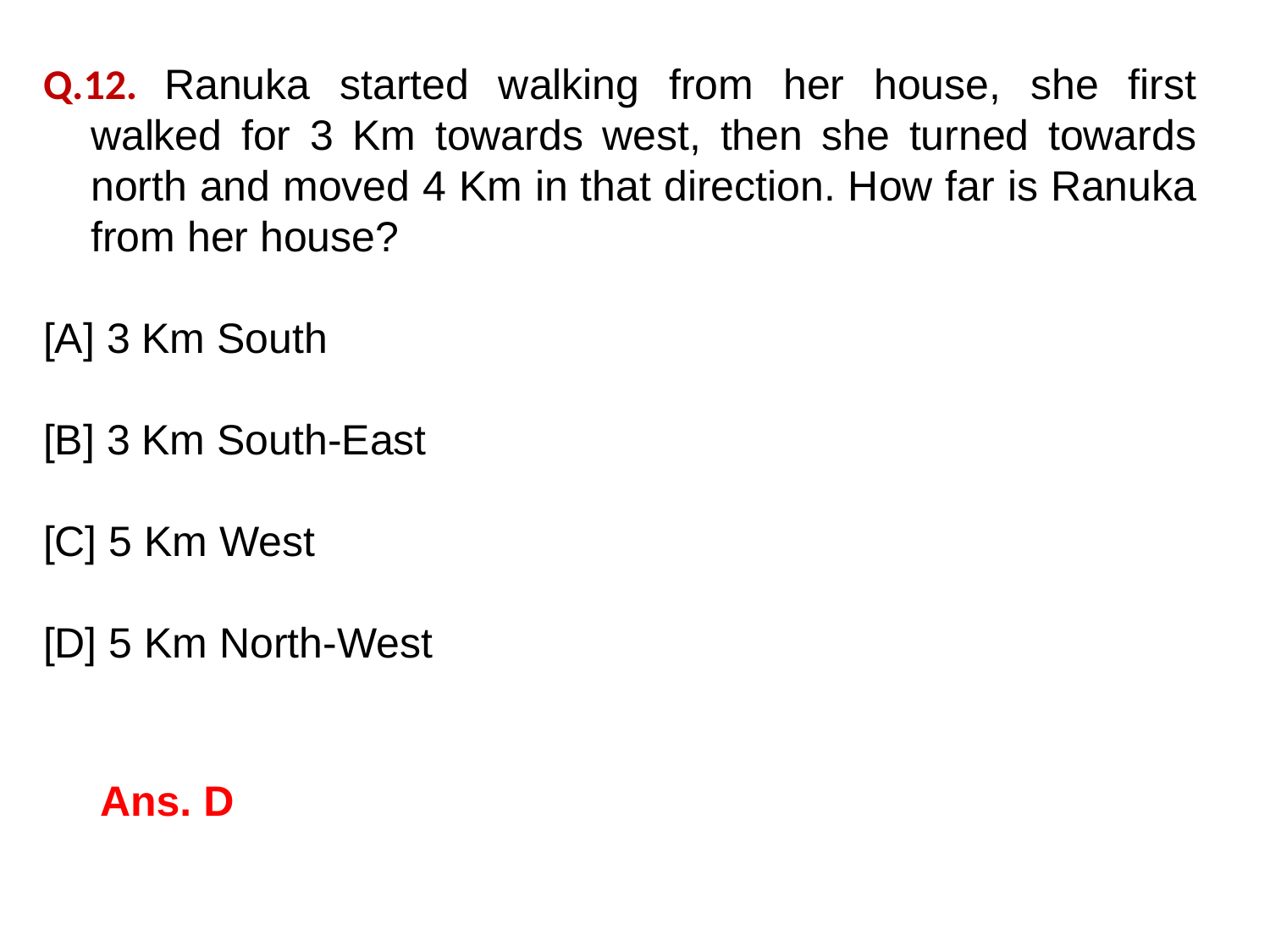

Q.12. Ranuka started walking from her house, she first walked for 3 Km towards west, then she turned towards north and moved 4 Km in that direction. How far is Ranuka from her house?

[A] 3 Km South

[B] 3 Km South-East

[C] 5 Km West

[D] 5 Km North-West
Ans. D